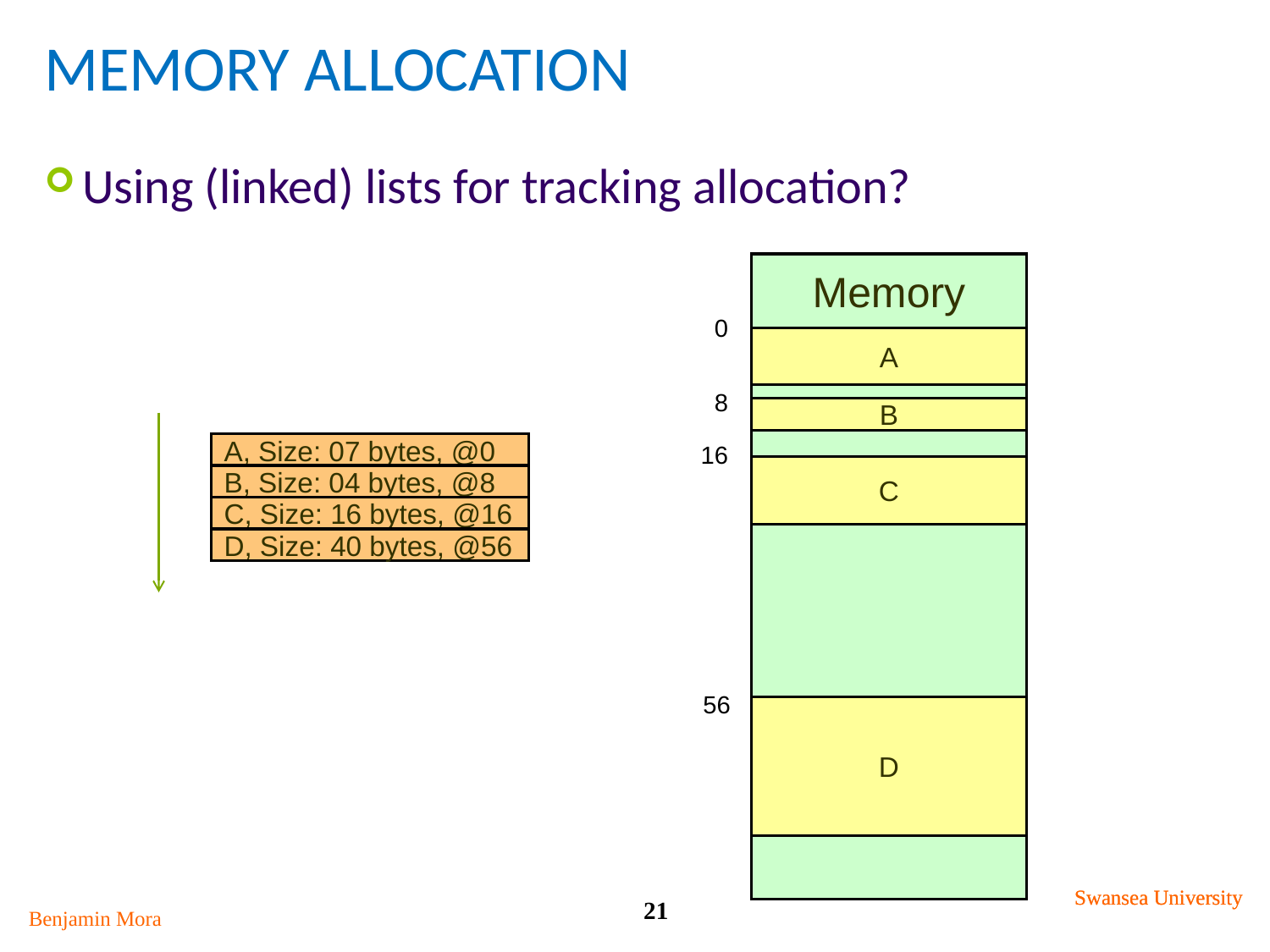

# Memory Allocation
Using (linked) lists for tracking allocation?

Memory
0

A.0
A
8
B
16
A, Size: 07 bytes, @0
C
B, Size: 04 bytes, @8
C, Size: 16 bytes, @16
D, Size: 40 bytes, @56
56
D
Swansea University
Swansea University
21
Benjamin Mora